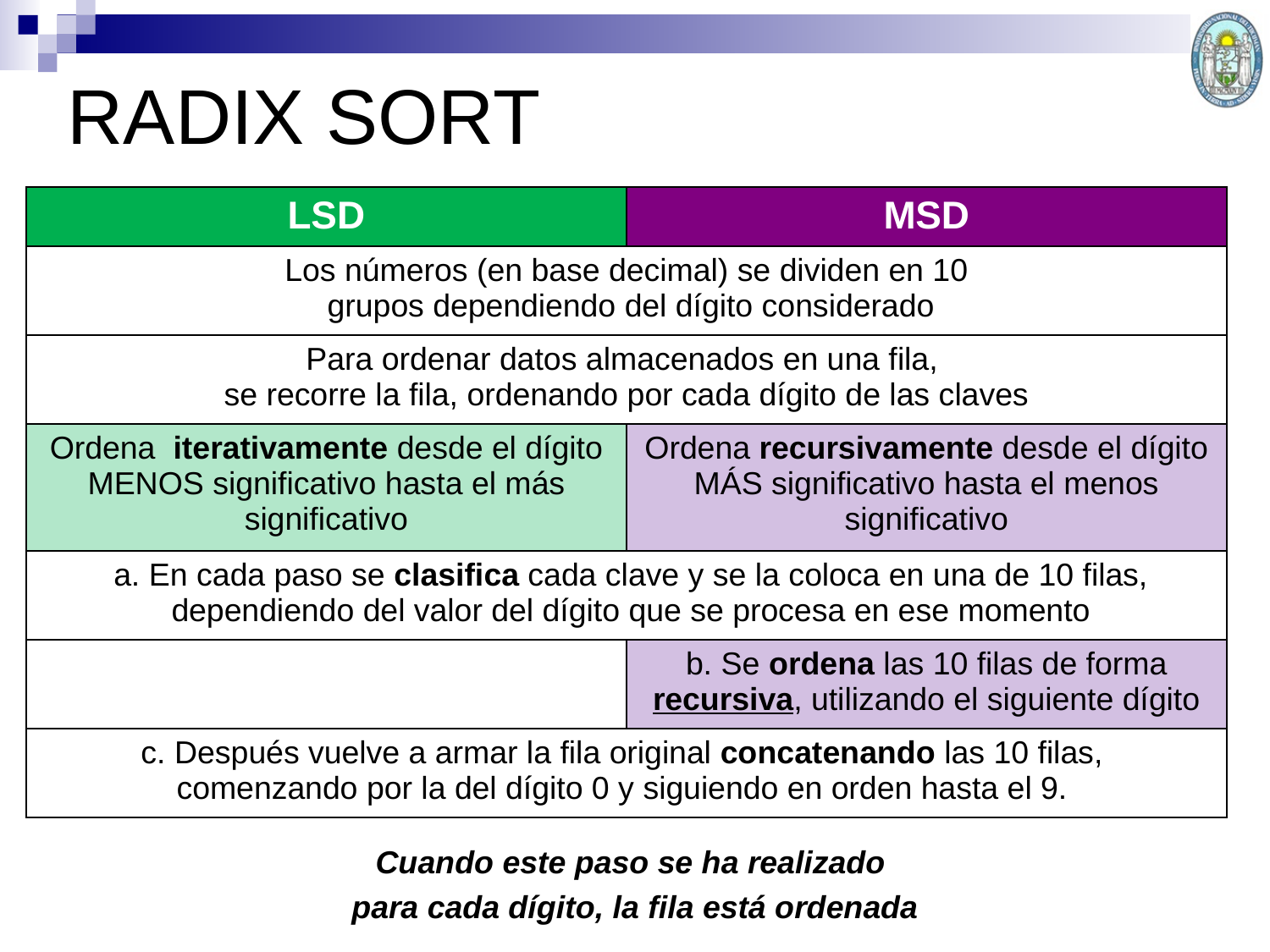

RADIX SORT
| LSD | MSD |
| --- | --- |
| Los números (en base decimal) se dividen en 10 grupos dependiendo del dígito considerado |  |
| Para ordenar datos almacenados en una fila, se recorre la fila, ordenando por cada dígito de las claves |  |
| Ordena iterativamente desde el dígito MENOS significativo hasta el más significativo | Ordena recursivamente desde el dígito MÁS significativo hasta el menos significativo |
| a. En cada paso se clasifica cada clave y se la coloca en una de 10 filas, dependiendo del valor del dígito que se procesa en ese momento |  |
|  | b. Se ordena las 10 filas de forma recursiva, utilizando el siguiente dígito |
| c. Después vuelve a armar la fila original concatenando las 10 filas, comenzando por la del dígito 0 y siguiendo en orden hasta el 9. |  |
Cuando este paso se ha realizado
para cada dígito, la fila está ordenada